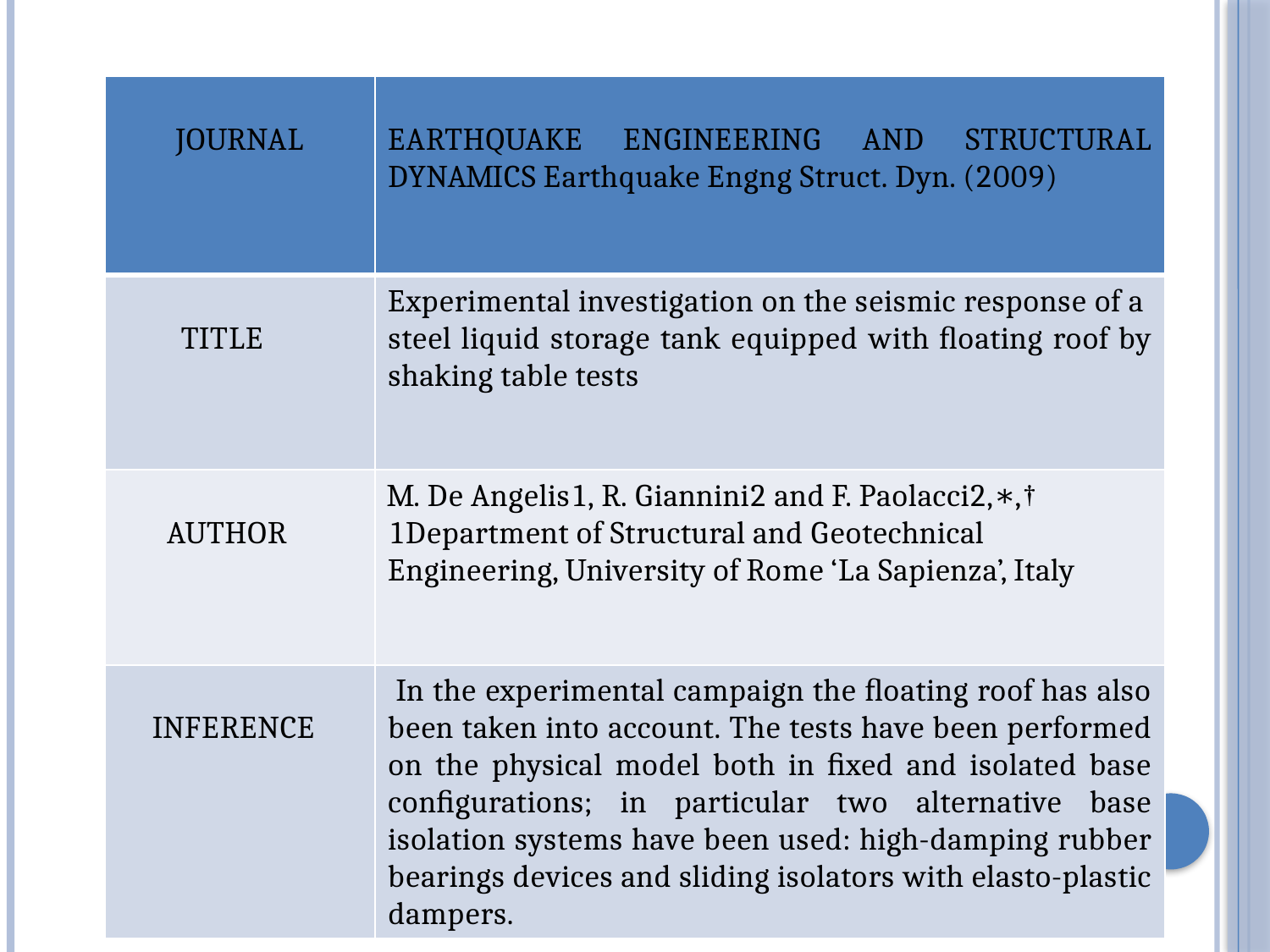

| JOURNAL | EARTHQUAKE ENGINEERING AND STRUCTURAL DYNAMICS Earthquake Engng Struct. Dyn. (2009) |
| --- | --- |
| TITLE | Experimental investigation on the seismic response of a steel liquid storage tank equipped with ﬂoating roof by shaking table tests |
| AUTHOR | M. De Angelis1, R. Giannini2 and F. Paolacci2,∗,† 1Department of Structural and Geotechnical Engineering, University of Rome ‘La Sapienza’, Italy |
| INFERENCE | In the experimental campaign the ﬂoating roof has also been taken into account. The tests have been performed on the physical model both in ﬁxed and isolated base conﬁgurations; in particular two alternative base isolation systems have been used: high-damping rubber bearings devices and sliding isolators with elasto-plastic dampers. |
|  |  |
| --- | --- |
|  |  |
|  |  |